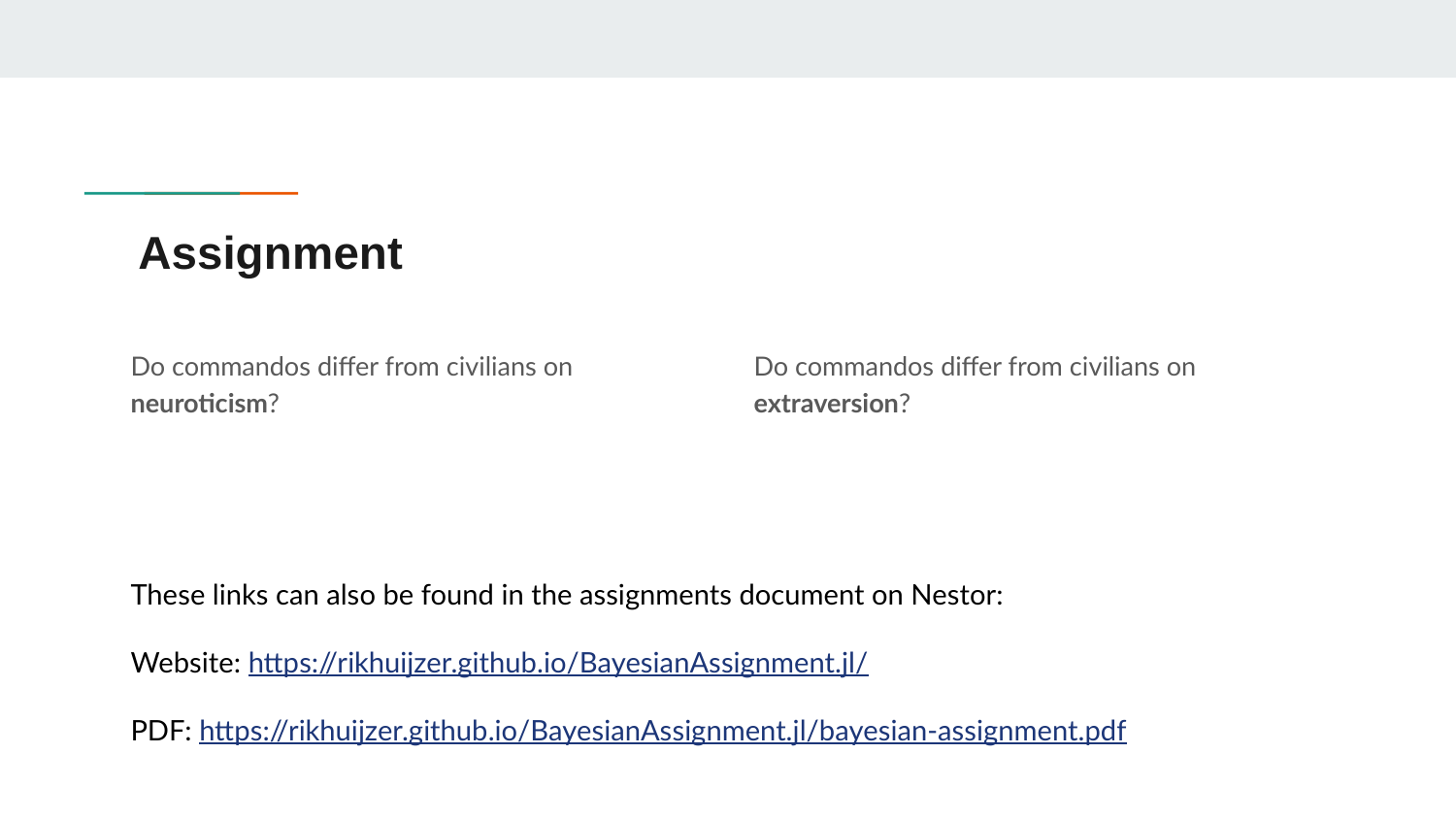

# Assignment
Do commandos differ from civilians on neuroticism?
Do commandos differ from civilians on extraversion?
These links can also be found in the assignments document on Nestor:

Website: https://rikhuijzer.github.io/BayesianAssignment.jl/

PDF: https://rikhuijzer.github.io/BayesianAssignment.jl/bayesian-assignment.pdf